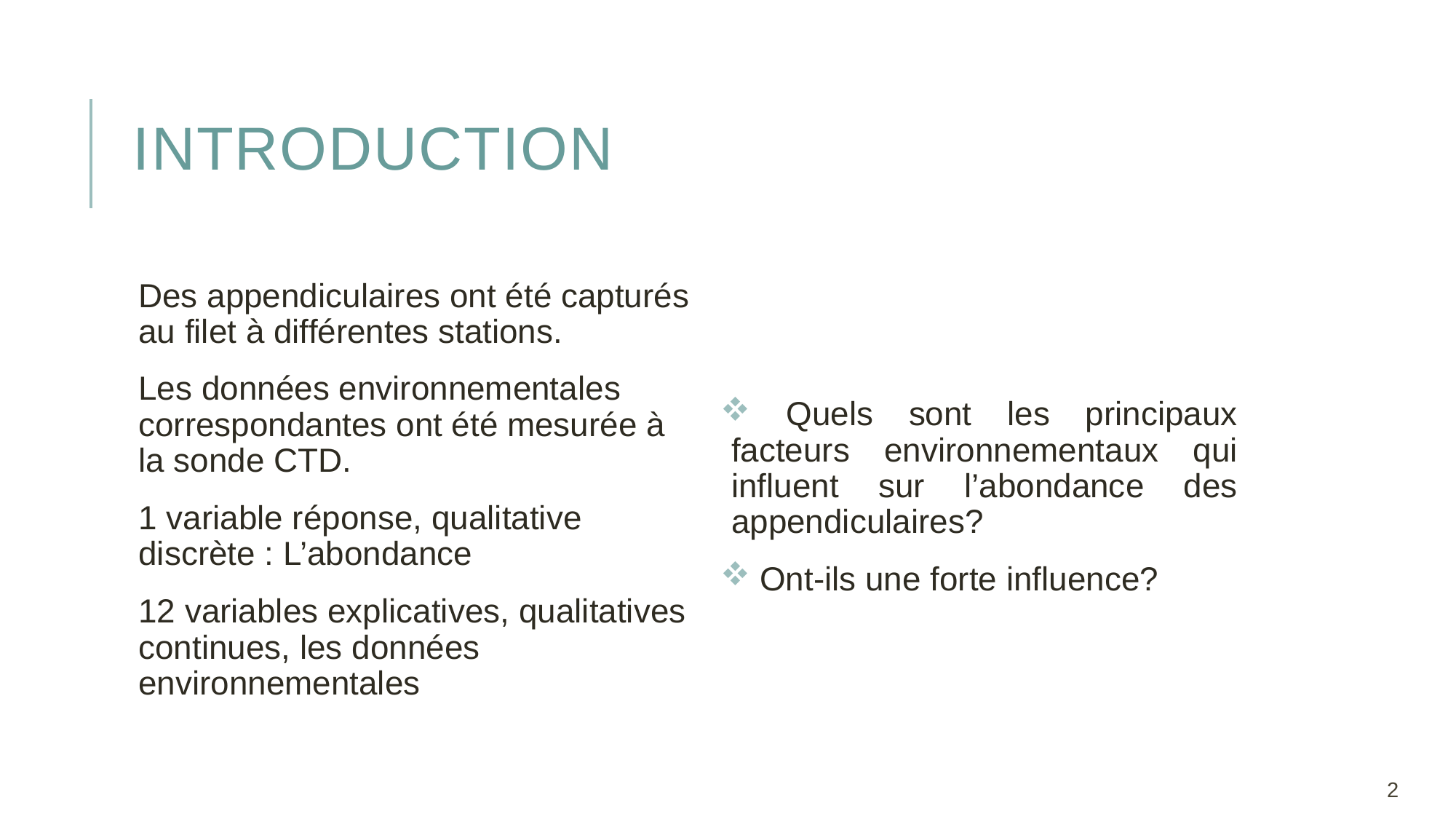

Introduction
Des appendiculaires ont été capturés au filet à différentes stations.
Les données environnementales correspondantes ont été mesurée à la sonde CTD.
1 variable réponse, qualitative discrète : L’abondance
12 variables explicatives, qualitatives continues, les données environnementales

 Quels sont les principaux facteurs environnementaux qui influent sur l’abondance des appendiculaires?
 Ont-ils une forte influence?

2